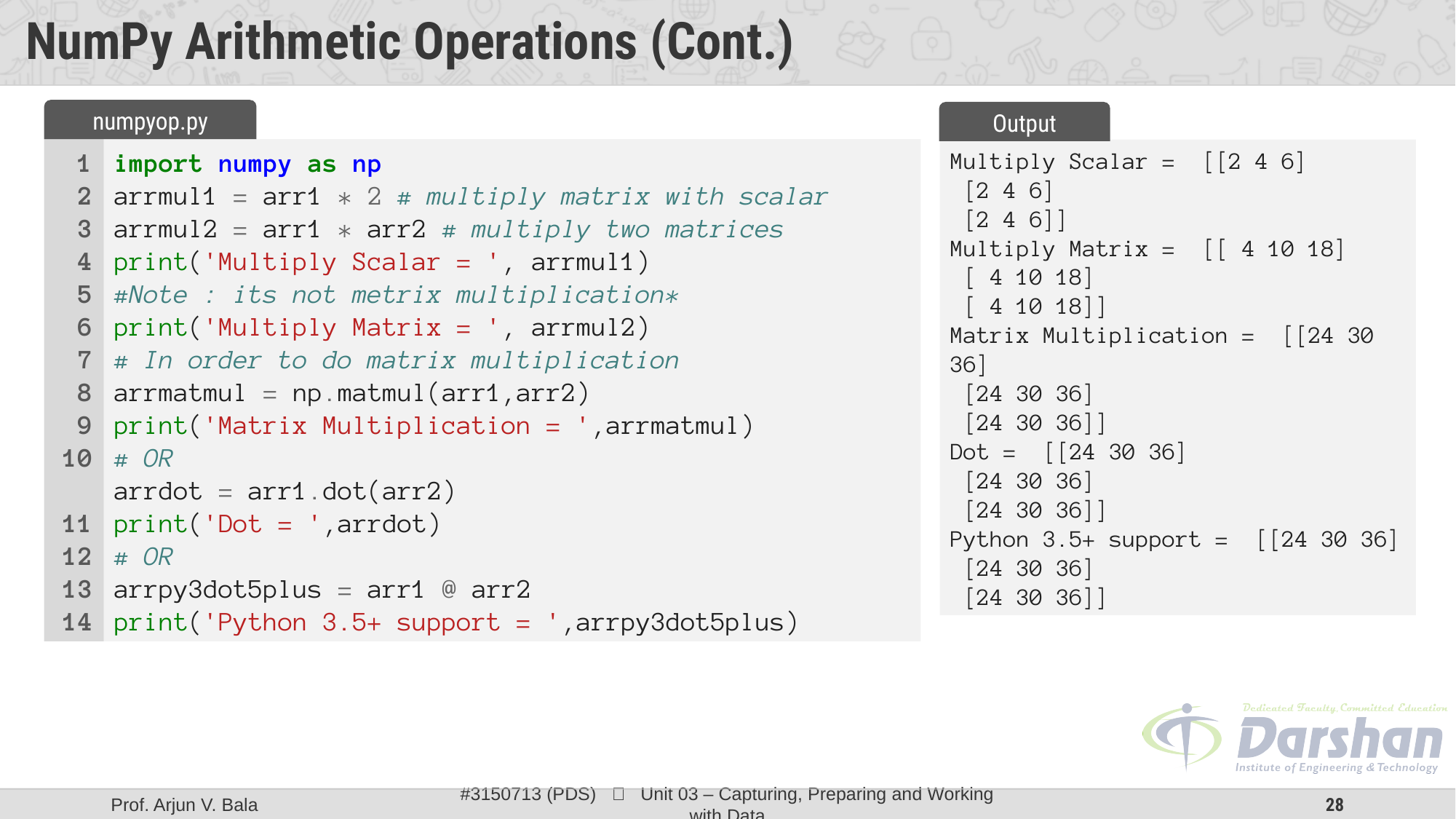

# NumPy Arithmetic Operations (Cont.)
numpyop.py
Output
1
2
3
4
5
6
7
8
9
10

11
12
13
14
import numpy as np
arrmul1 = arr1 * 2 # multiply matrix with scalar
arrmul2 = arr1 * arr2 # multiply two matrices
print('Multiply Scalar = ', arrmul1)
#Note : its not metrix multiplication*
print('Multiply Matrix = ', arrmul2)
# In order to do matrix multiplication
arrmatmul = np.matmul(arr1,arr2)
print('Matrix Multiplication = ',arrmatmul)
# OR
arrdot = arr1.dot(arr2)
print('Dot = ',arrdot)
# OR
arrpy3dot5plus = arr1 @ arr2
print('Python 3.5+ support = ',arrpy3dot5plus)
Multiply Scalar =  [[2 4 6]
 [2 4 6]
 [2 4 6]]
Multiply Matrix =  [[ 4 10 18]
 [ 4 10 18]
 [ 4 10 18]]
Matrix Multiplication =  [[24 30 36]
 [24 30 36]
 [24 30 36]]
Dot =  [[24 30 36]
 [24 30 36]
 [24 30 36]]
Python 3.5+ support =  [[24 30 36]
 [24 30 36]
 [24 30 36]]